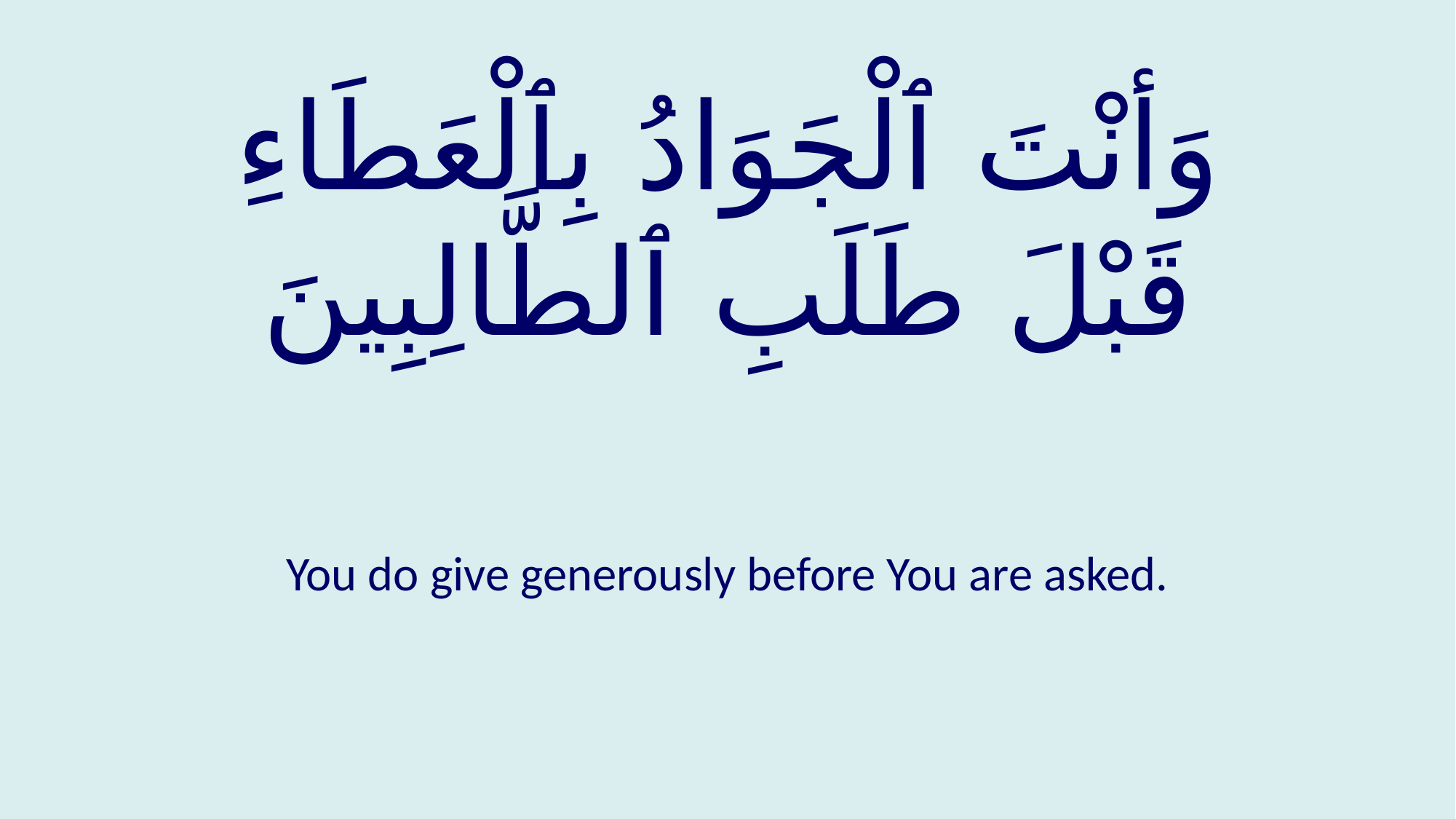

# وَأنْتَ ٱلْجَوَادُ بِٱلْعَطَاءِ قَبْلَ طَلَبِ ٱلطَّالِبِينَ
You do give generously before You are asked.